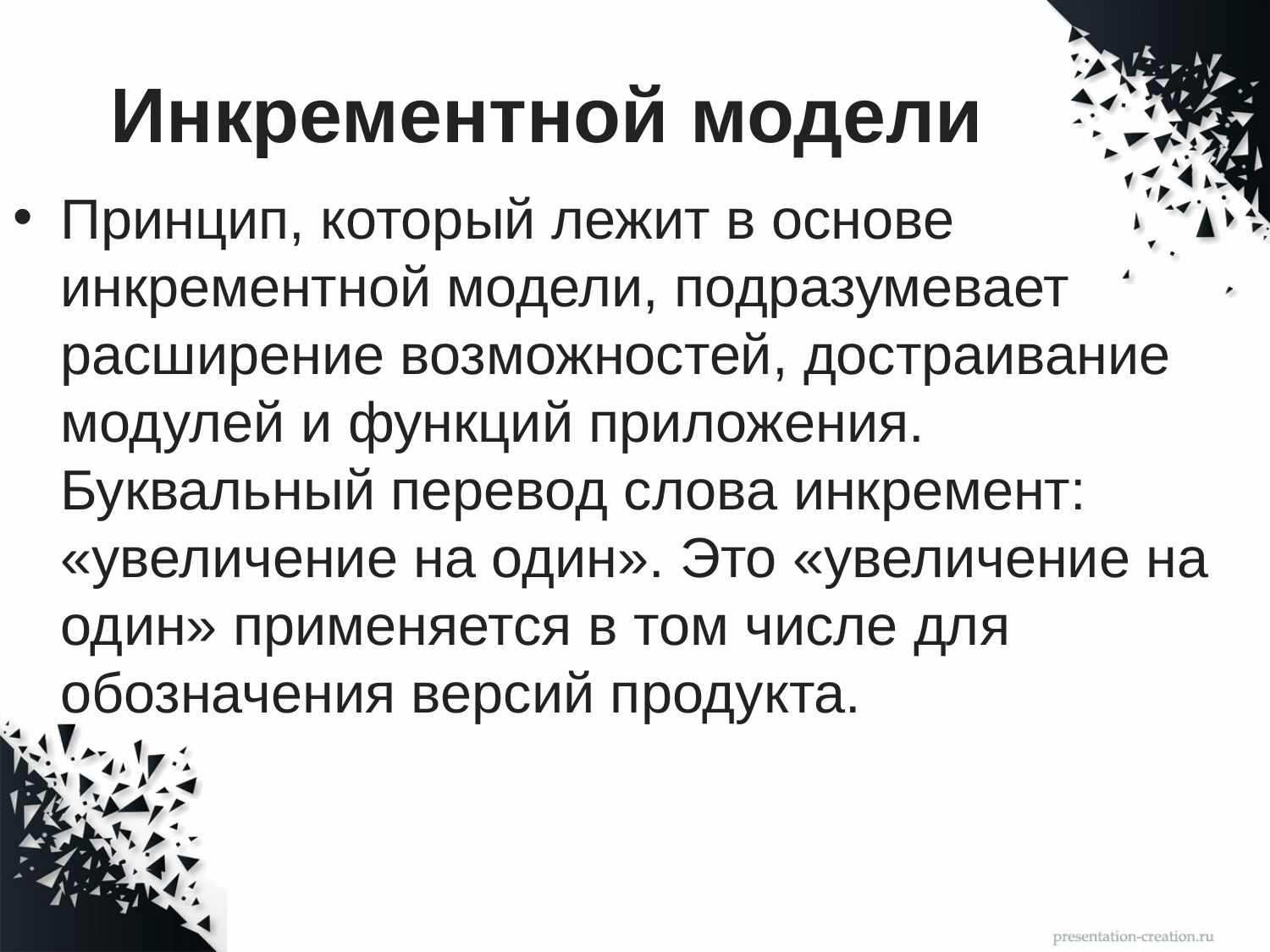

# Инкрементной модели
Принцип, который лежит в основе инкрементной модели, подразумевает расширение возможностей, достраивание модулей и функций приложения. Буквальный перевод слова инкремент: «увеличение на один». Это «увеличение на один» применяется в том числе для обозначения версий продукта.